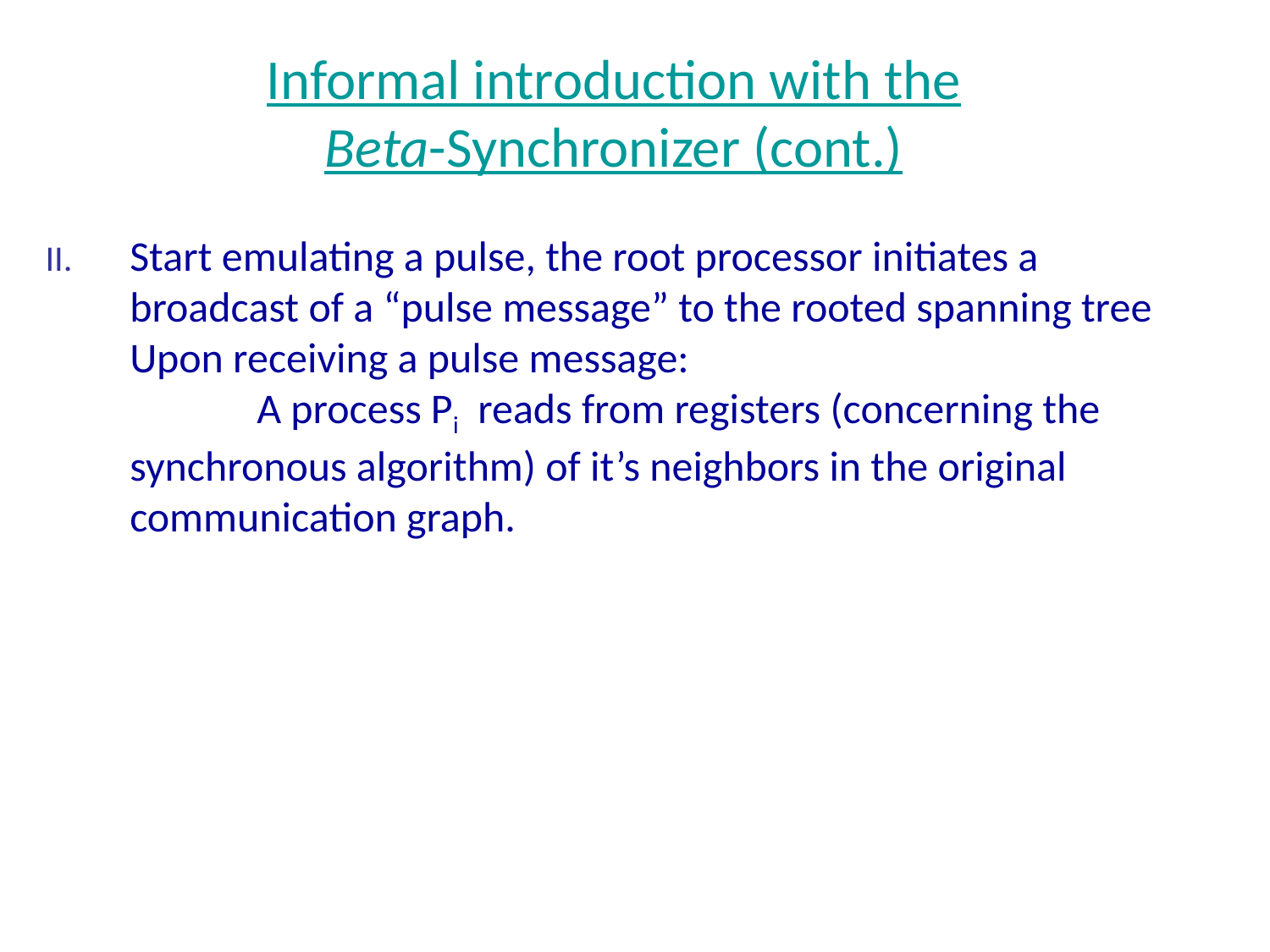

# Informal introduction with the Beta-Synchronizer (cont.)
Start emulating a pulse, the root processor initiates a broadcast of a “pulse message” to the rooted spanning tree
    	Upon receiving a pulse message:
	A process Pi  reads from registers (concerning the synchronous algorithm) of it’s neighbors in the original communication graph.